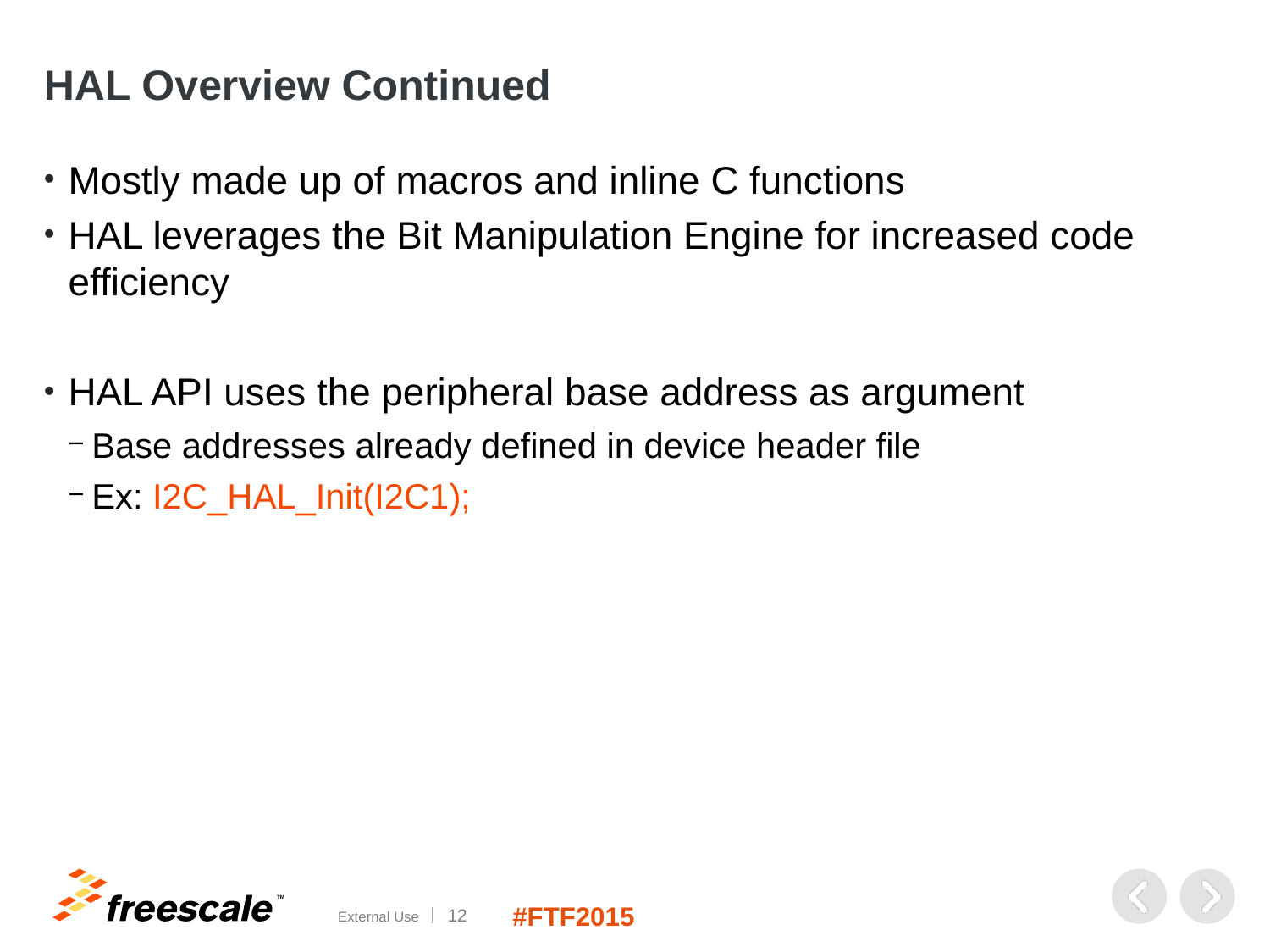

# HAL Overview Continued
Mostly made up of macros and inline C functions
HAL leverages the Bit Manipulation Engine for increased code efficiency

HAL API uses the peripheral base address as argument
Base addresses already defined in device header file
Ex: I2C_HAL_Init(I2C1);